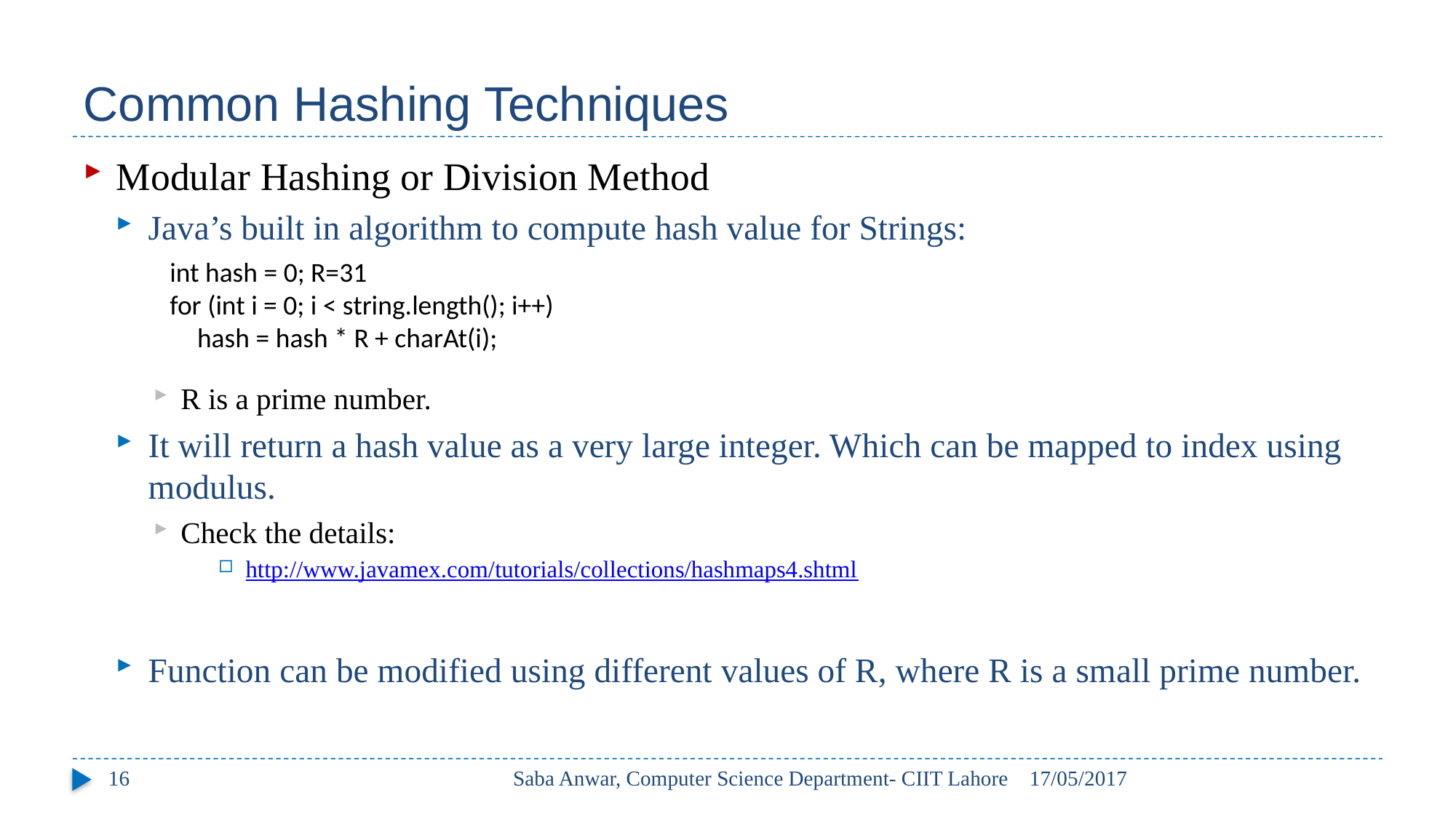

# Common Hashing Techniques
Modular Hashing or Division Method
Java’s built in algorithm to compute hash value for Strings:

R is a prime number.
It will return a hash value as a very large integer. Which can be mapped to index using modulus.
Check the details:
http://www.javamex.com/tutorials/collections/hashmaps4.shtml

Function can be modified using different values of R, where R is a small prime number.

int hash = 0; R=31
for (int i = 0; i < string.length(); i++)
 hash = hash * R + charAt(i);
16
Saba Anwar, Computer Science Department- CIIT Lahore
17/05/2017